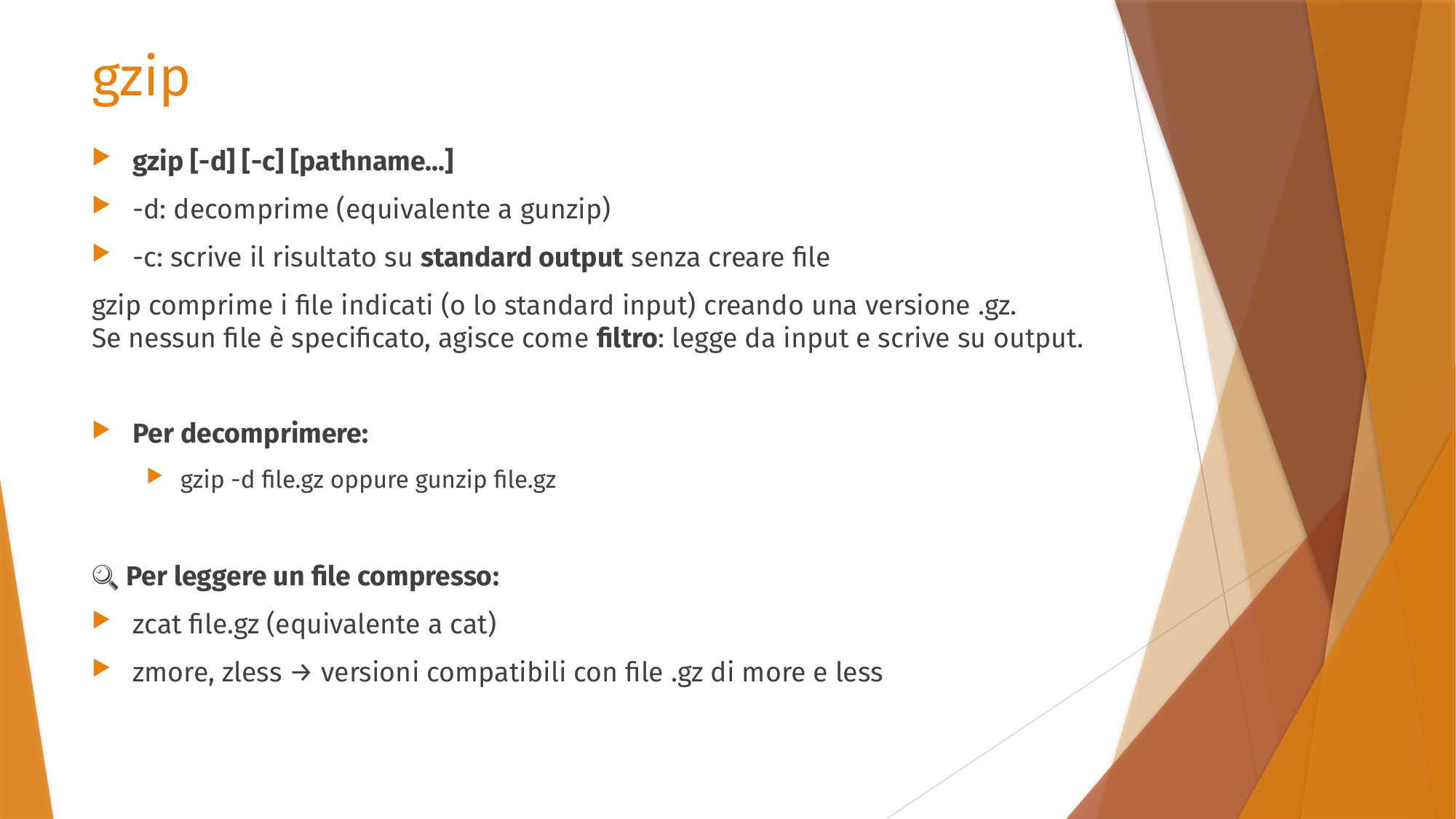

# gzip
gzip [-d] [-c] [pathname...]
-d: decomprime (equivalente a gunzip)
-c: scrive il risultato su standard output senza creare file
gzip comprime i file indicati (o lo standard input) creando una versione .gz.
Se nessun file è specificato, agisce come filtro: legge da input e scrive su output.

Per decomprimere:
gzip -d file.gz oppure gunzip file.gz

🔍 Per leggere un file compresso:
zcat file.gz (equivalente a cat)
zmore, zless → versioni compatibili con file .gz di more e less